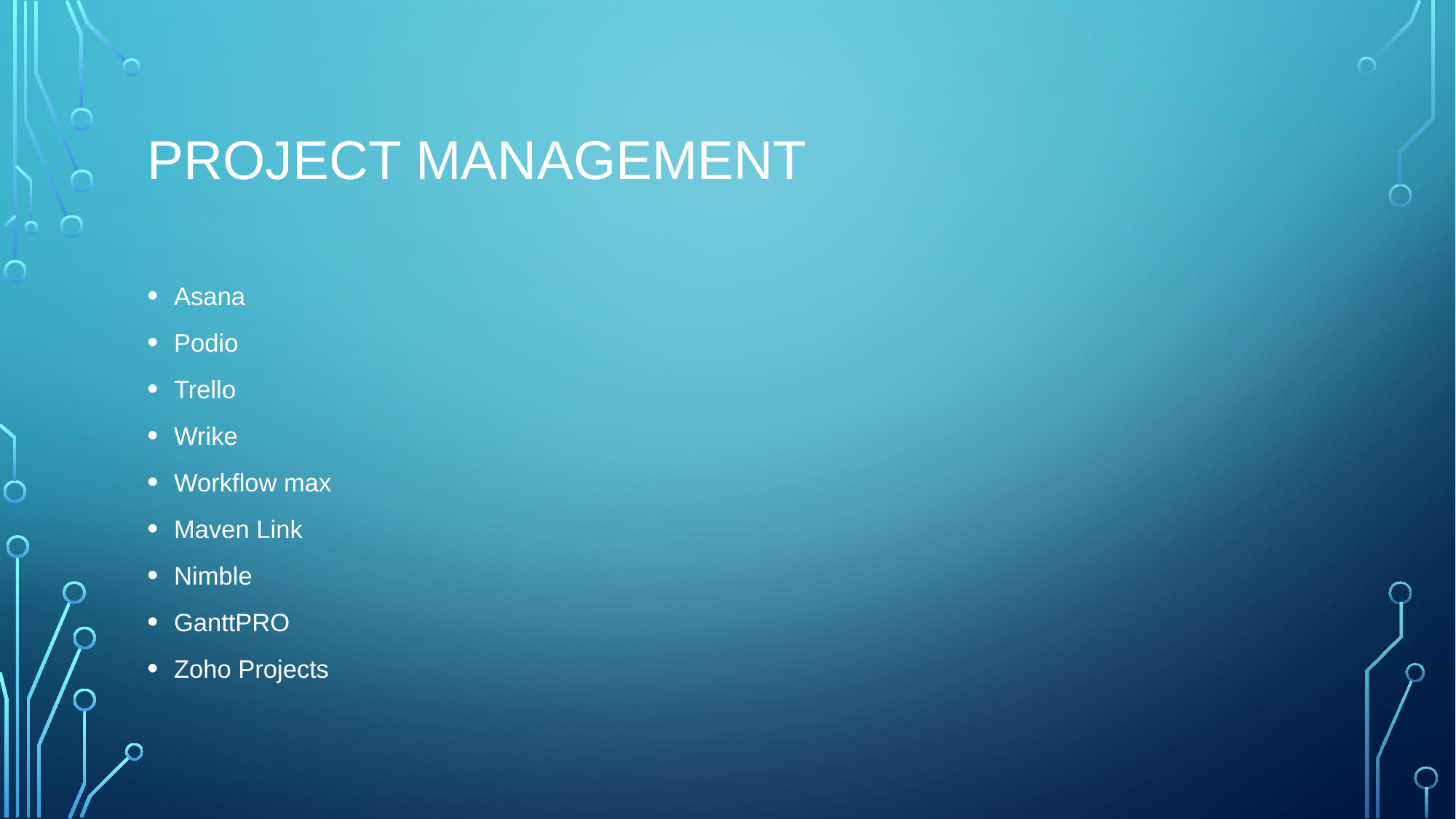

# Project MANAGEMENT
Asana
Podio
Trello
Wrike
Workflow max
Maven Link
Nimble
GanttPRO
Zoho Projects